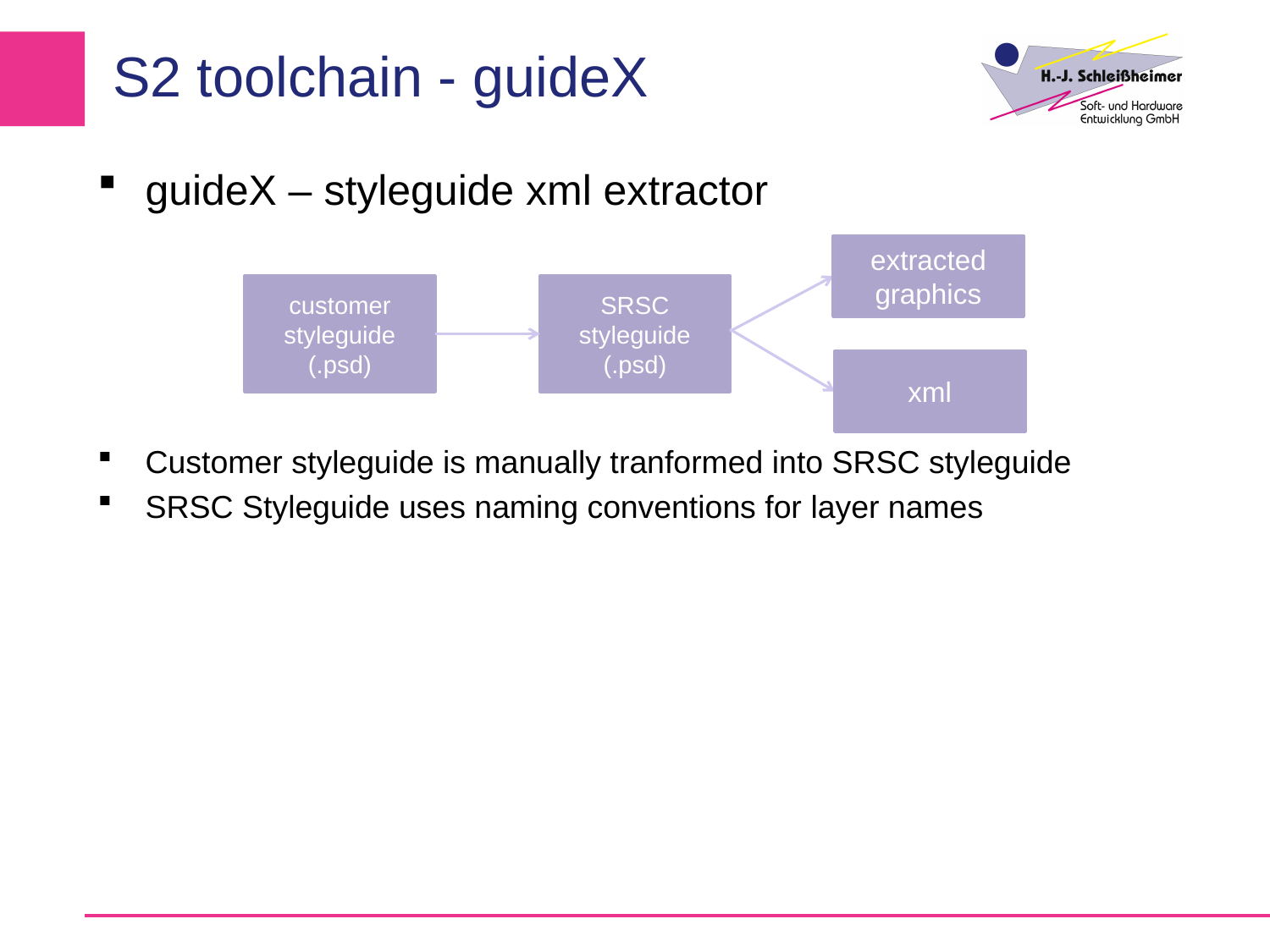

# S2 toolchain - guideX
guideX – styleguide xml extractor

Customer styleguide is manually tranformed into SRSC styleguide
SRSC Styleguide uses naming conventions for layer names

extracted graphics
customer styleguide
(.psd)
SRSC styleguide
(.psd)
xml